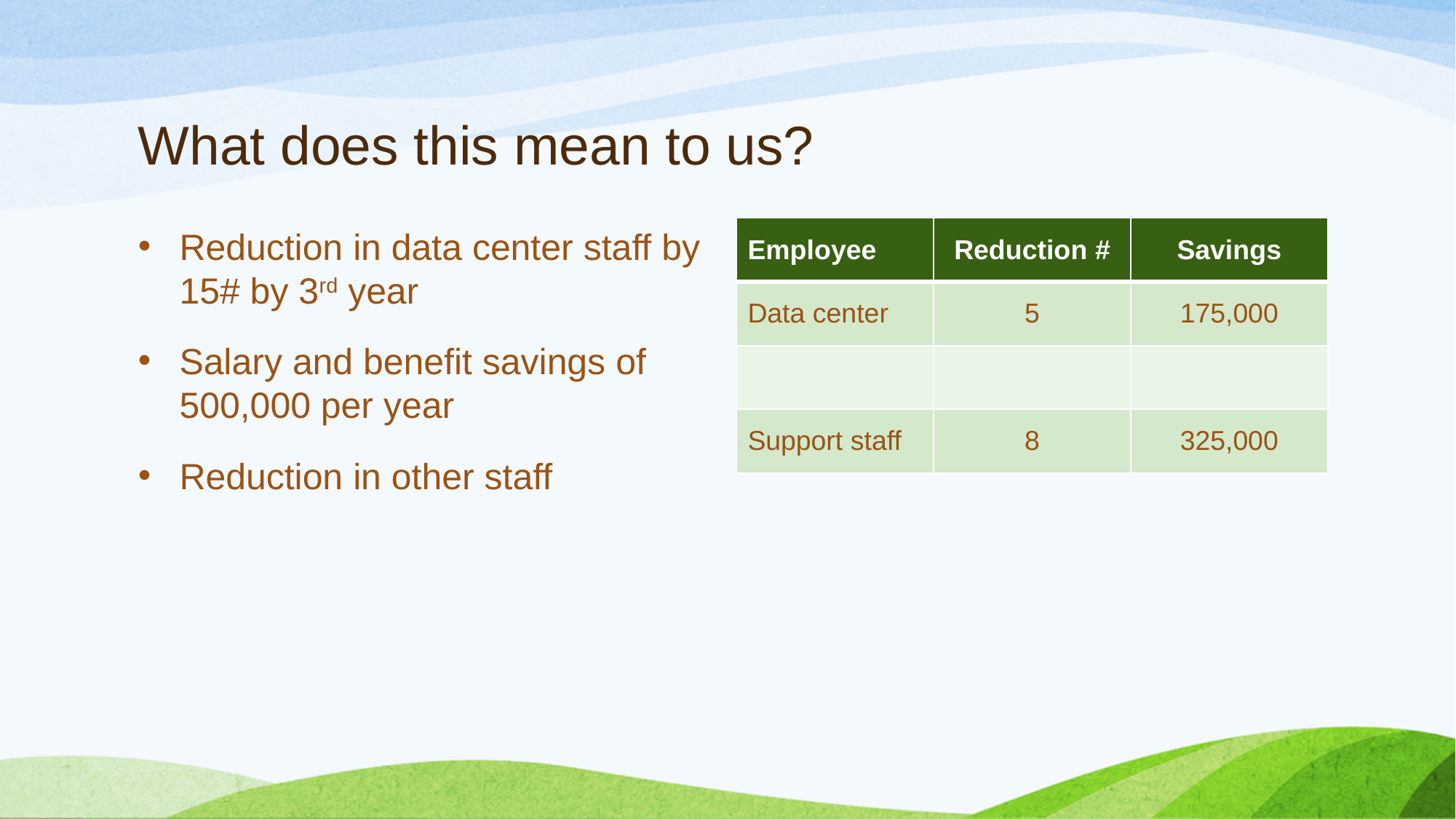

# What does this mean to us?
| Employee | Reduction # | Savings |
| --- | --- | --- |
| Data center | 5 | 175,000 |
|  |  |  |
| Support staff | 8 | 325,000 |
Reduction in data center staff by 15# by 3rd year
Salary and benefit savings of 500,000 per year
Reduction in other staff